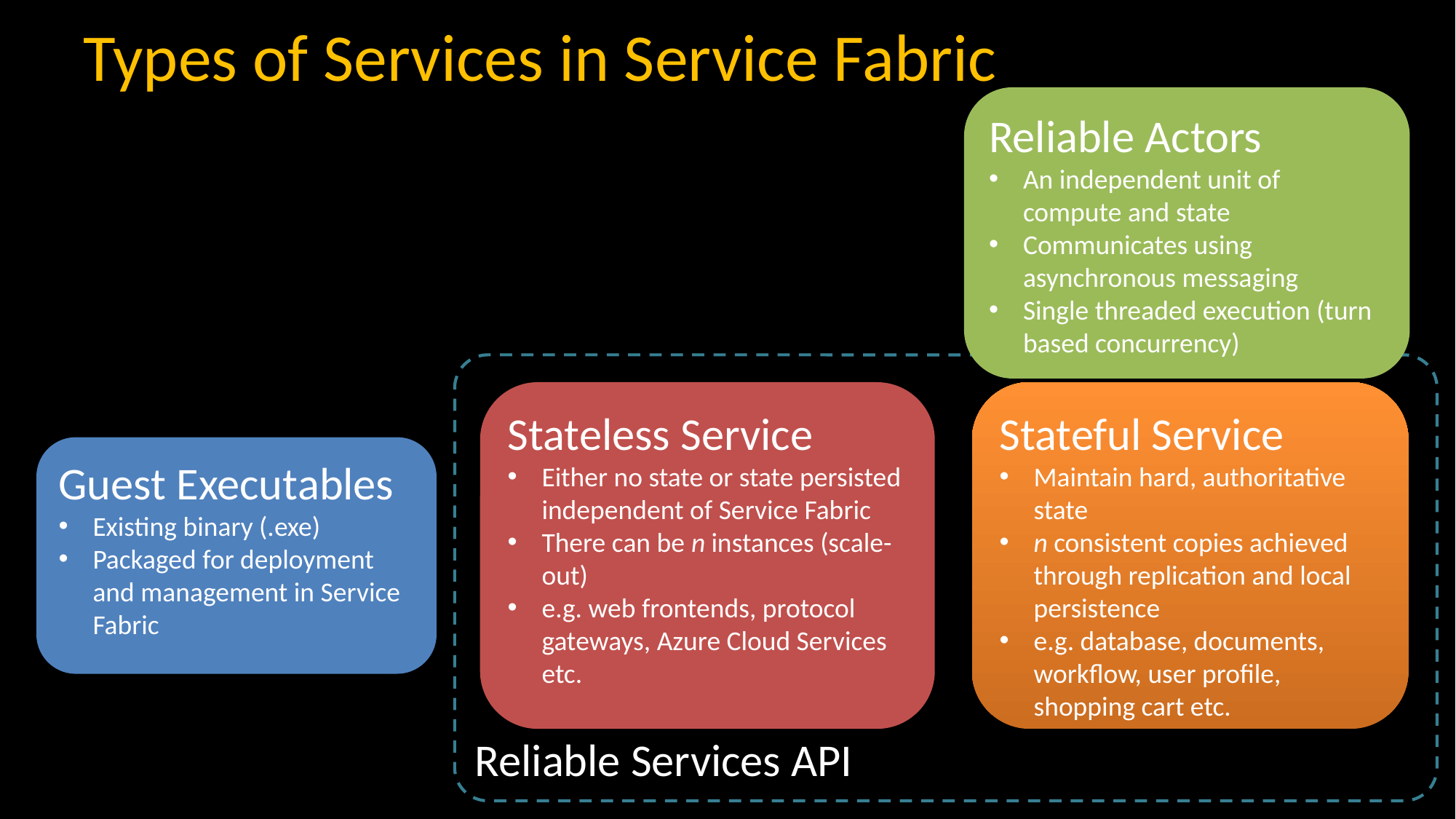

# Types of Services in Service Fabric
Reliable Actors
An independent unit of compute and state
Communicates using asynchronous messaging
Single threaded execution (turn based concurrency)
Reliable Services API
Stateless Service
Either no state or state persisted independent of Service Fabric
There can be n instances (scale-out)
e.g. web frontends, protocol gateways, Azure Cloud Services etc.

Stateful Service
Maintain hard, authoritative state
n consistent copies achieved through replication and local persistence
e.g. database, documents, workflow, user profile, shopping cart etc.

Guest Executables
Existing binary (.exe)
Packaged for deployment and management in Service Fabric